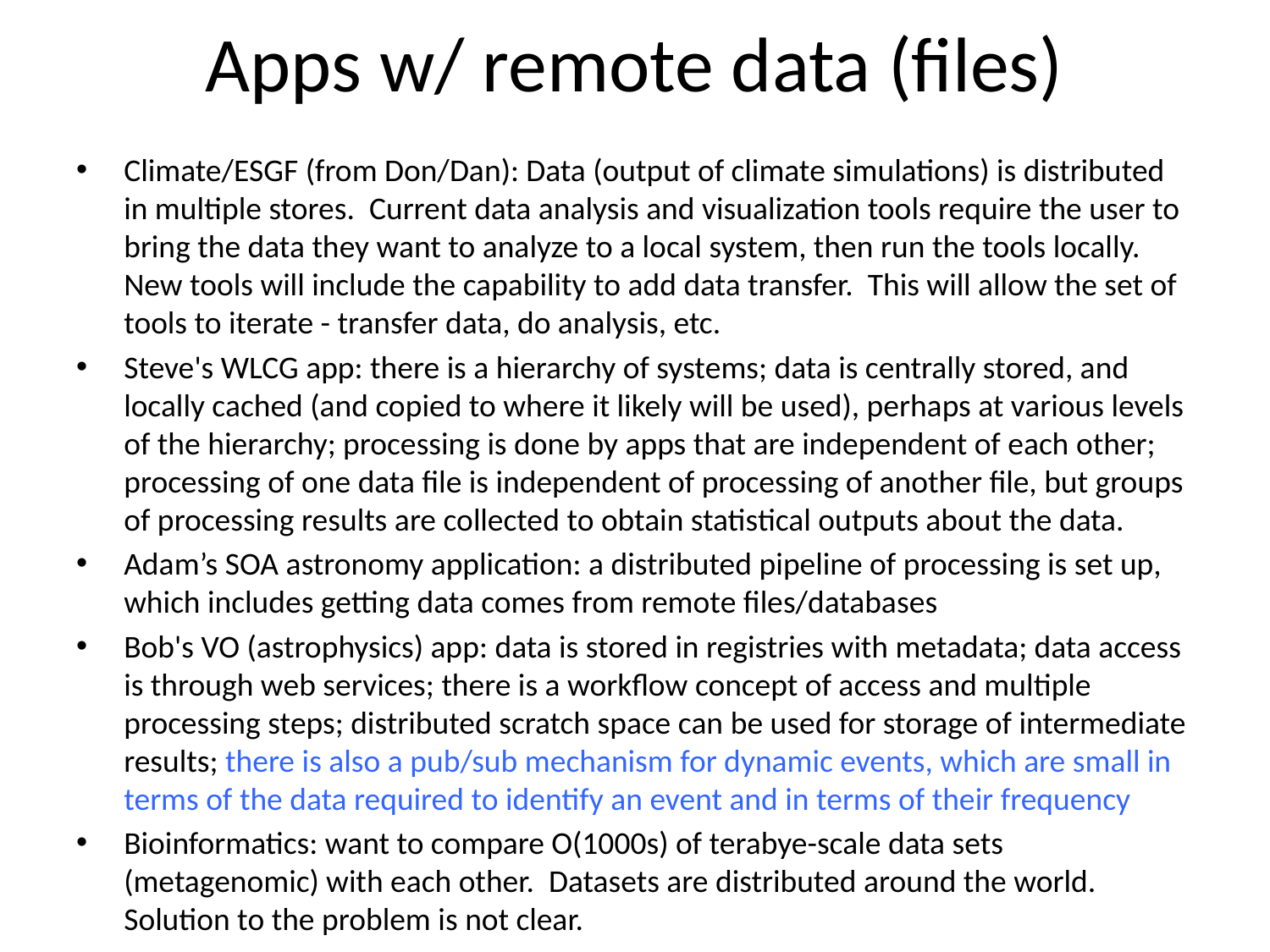

# Apps w/ remote data (files)
Climate/ESGF (from Don/Dan): Data (output of climate simulations) is distributed in multiple stores.  Current data analysis and visualization tools require the user to bring the data they want to analyze to a local system, then run the tools locally.  New tools will include the capability to add data transfer.  This will allow the set of tools to iterate - transfer data, do analysis, etc.
Steve's WLCG app: there is a hierarchy of systems; data is centrally stored, and locally cached (and copied to where it likely will be used), perhaps at various levels of the hierarchy; processing is done by apps that are independent of each other; processing of one data file is independent of processing of another file, but groups of processing results are collected to obtain statistical outputs about the data.
Adam’s SOA astronomy application: a distributed pipeline of processing is set up, which includes getting data comes from remote files/databases
Bob's VO (astrophysics) app: data is stored in registries with metadata; data access is through web services; there is a workflow concept of access and multiple processing steps; distributed scratch space can be used for storage of intermediate results; there is also a pub/sub mechanism for dynamic events, which are small in terms of the data required to identify an event and in terms of their frequency
Bioinformatics: want to compare O(1000s) of terabye-scale data sets (metagenomic) with each other.  Datasets are distributed around the world.  Solution to the problem is not clear.